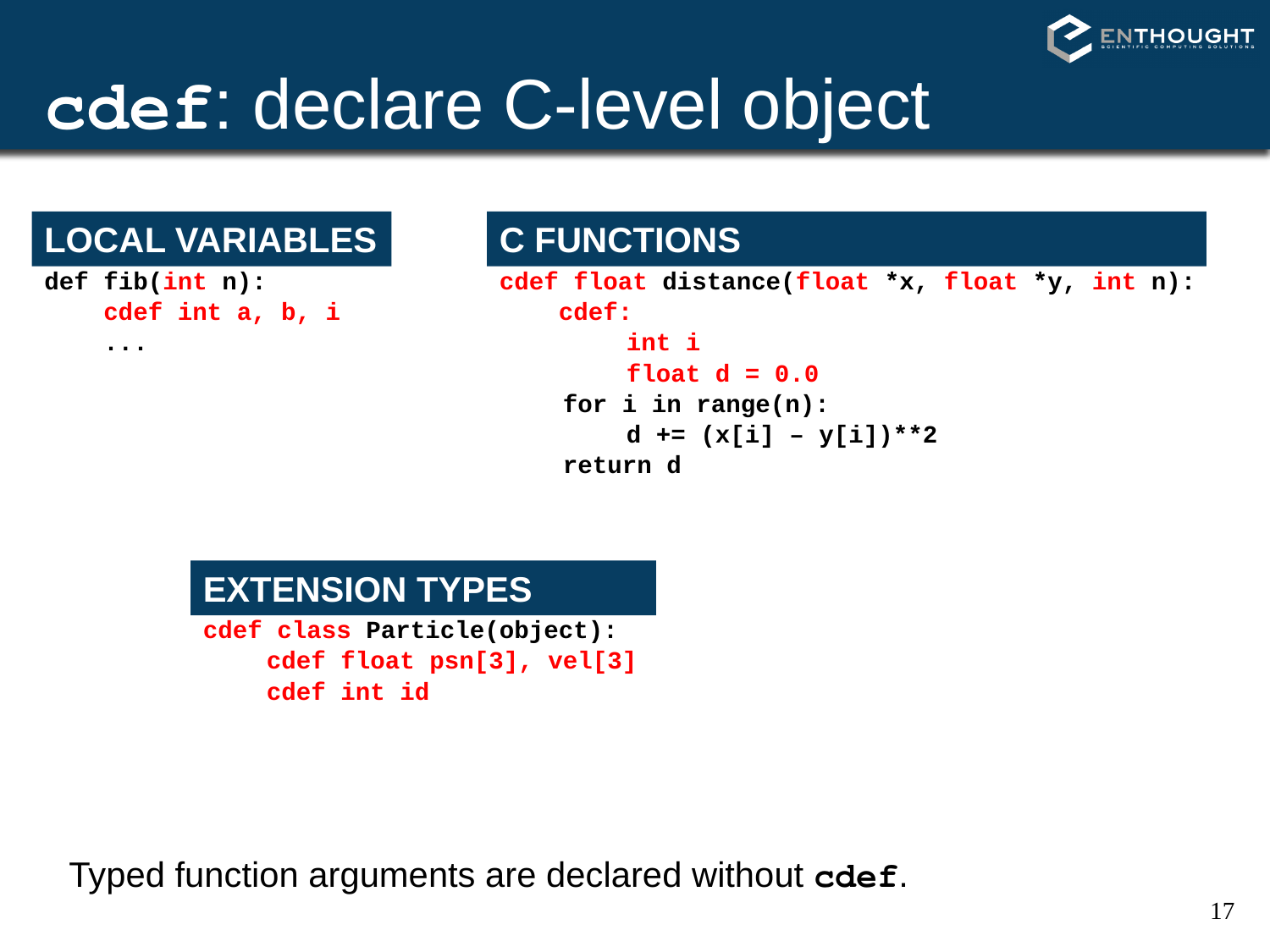

# cdef: declare C-level object
LOCAL VARIABLES
C FUNCTIONS
def fib(int n):
    cdef int a, b, i
    ...
cdef float distance(float *x, float *y, int n):
    cdef:
		int i
		float d = 0.0
	for i in range(n):
		d += (x[i] – y[i])**2
	return d
EXTENSION TYPES
cdef class Particle(object):
	cdef float psn[3], vel[3]
	cdef int id
Typed function arguments are declared without cdef.
17